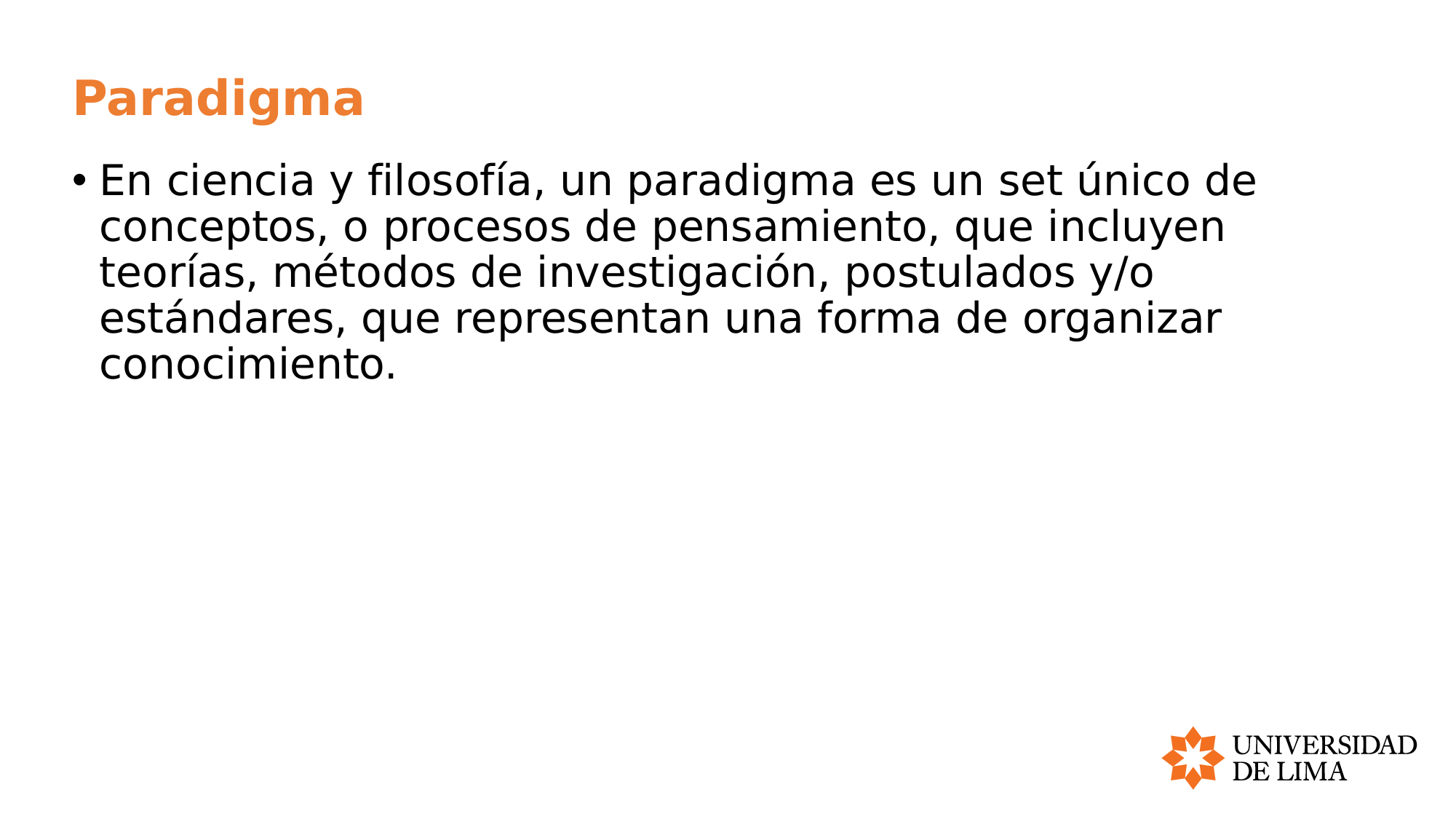

# Paradigma
En ciencia y filosofía, un paradigma es un set único de conceptos, o procesos de pensamiento, que incluyen teorías, métodos de investigación, postulados y/o estándares, que representan una forma de organizar conocimiento.